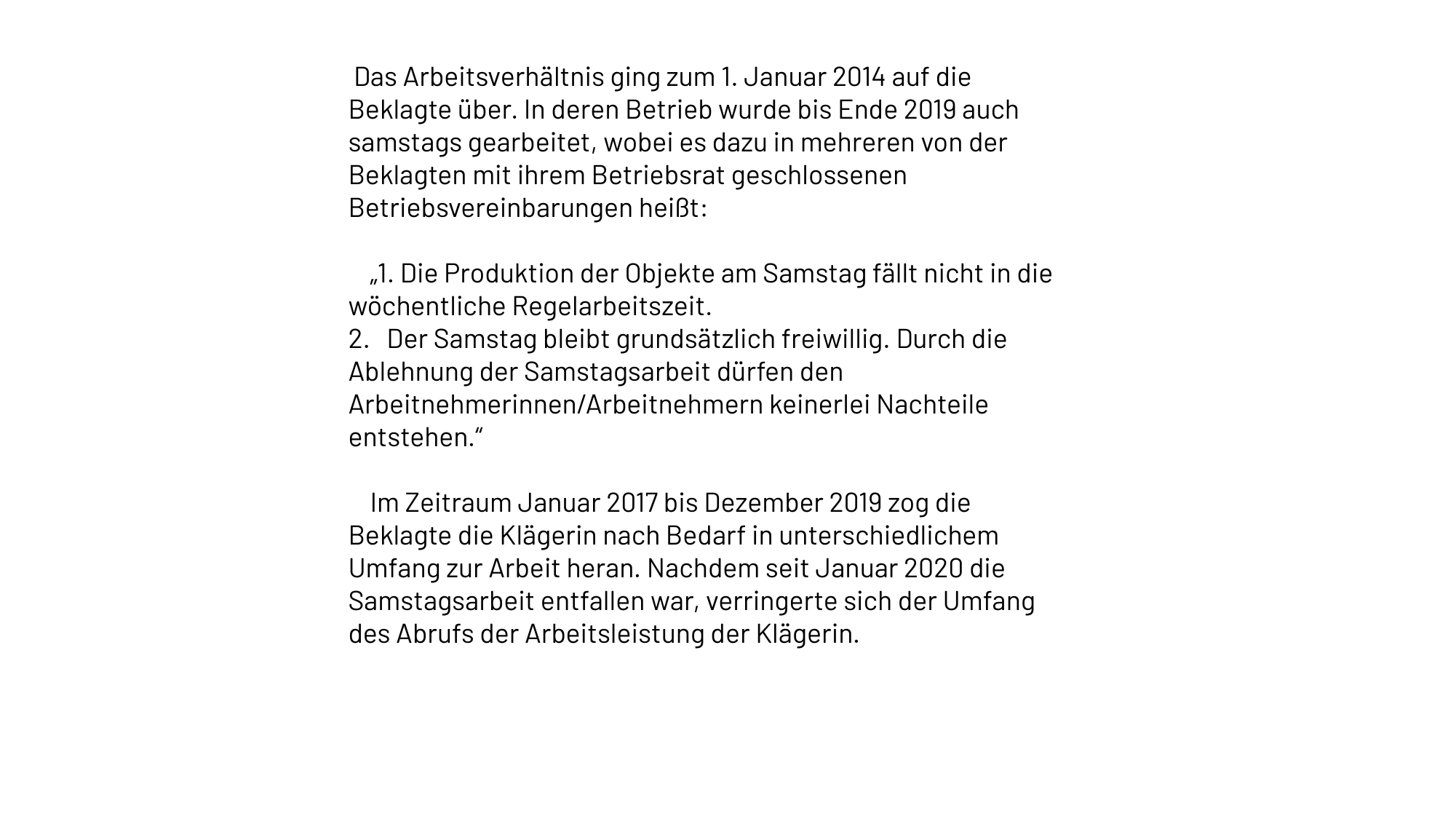

Das Arbeitsverhältnis ging zum 1. Januar 2014 auf die Beklagte über. In deren Betrieb wurde bis Ende 2019 auch samstags gearbeitet, wobei es dazu in mehreren von der Beklagten mit ihrem Betriebsrat geschlossenen Betriebsvereinbarungen heißt:

    „1. Die Produktion der Objekte am Samstag fällt nicht in die wöchentliche Regelarbeitszeit.
2.   Der Samstag bleibt grundsätzlich freiwillig. Durch die Ablehnung der Samstagsarbeit dürfen den Arbeitnehmerinnen/Arbeitnehmern keinerlei Nachteile entstehen.“

    Im Zeitraum Januar 2017 bis Dezember 2019 zog die Beklagte die Klägerin nach Bedarf in unterschiedlichem Umfang zur Arbeit heran. Nachdem seit Januar 2020 die Samstagsarbeit entfallen war, verringerte sich der Umfang des Abrufs der Arbeitsleistung der Klägerin.